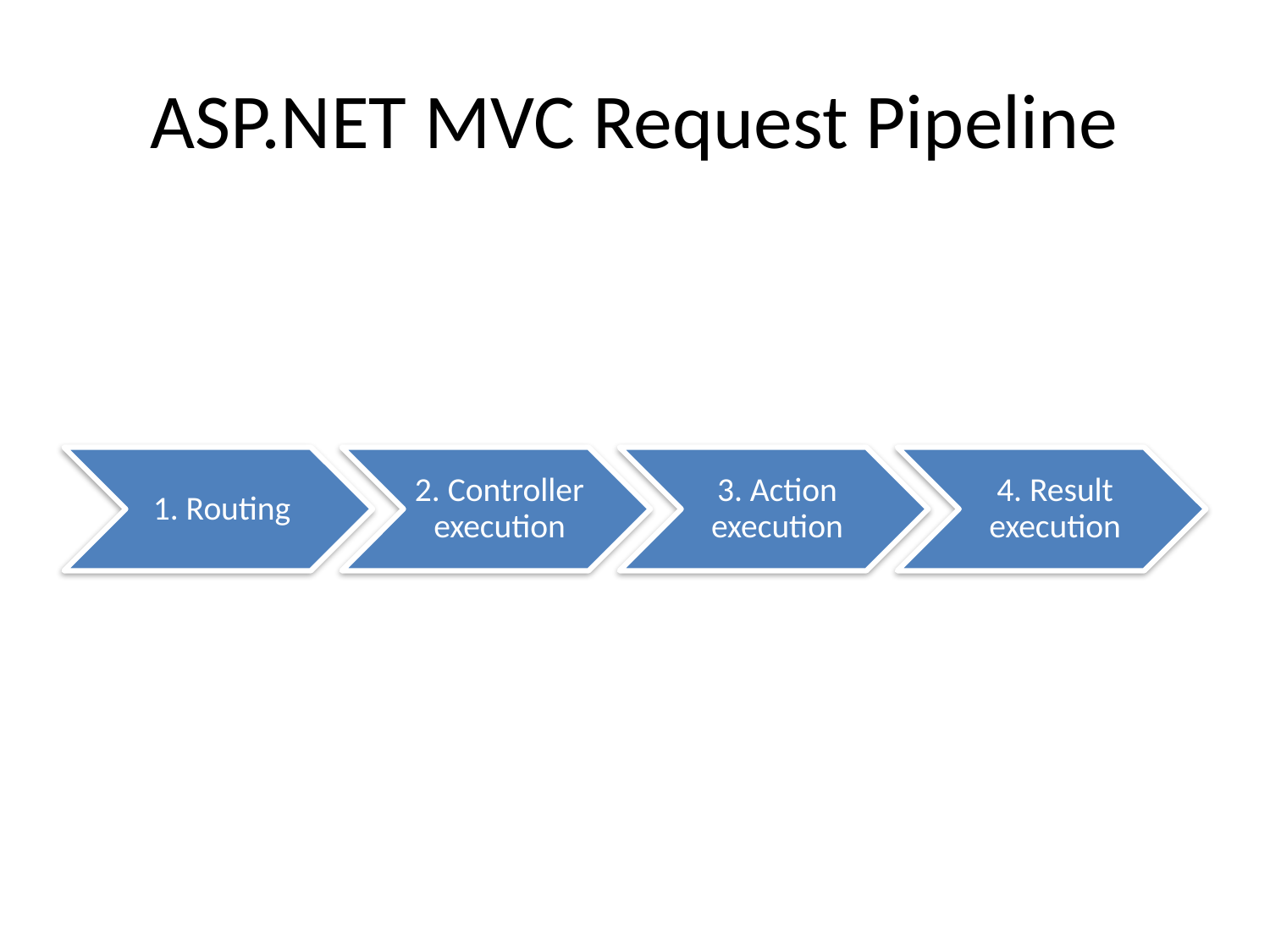

# ASP.NET MVC Request Pipeline
1. Routing
2. Controller execution
3. Action execution
4. Result execution